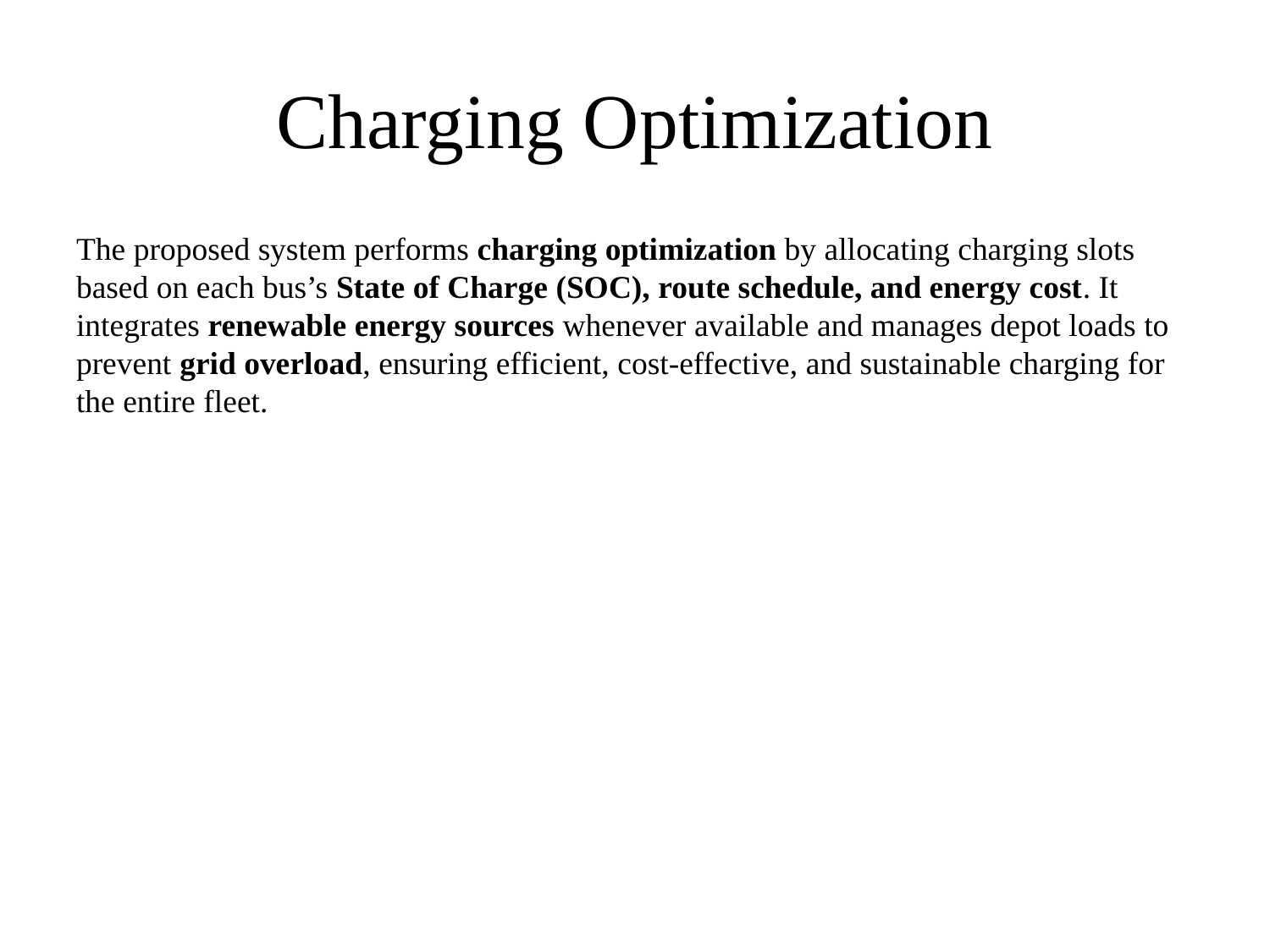

# Charging Optimization
The proposed system performs charging optimization by allocating charging slots based on each bus’s State of Charge (SOC), route schedule, and energy cost. It integrates renewable energy sources whenever available and manages depot loads to prevent grid overload, ensuring efficient, cost-effective, and sustainable charging for the entire fleet.